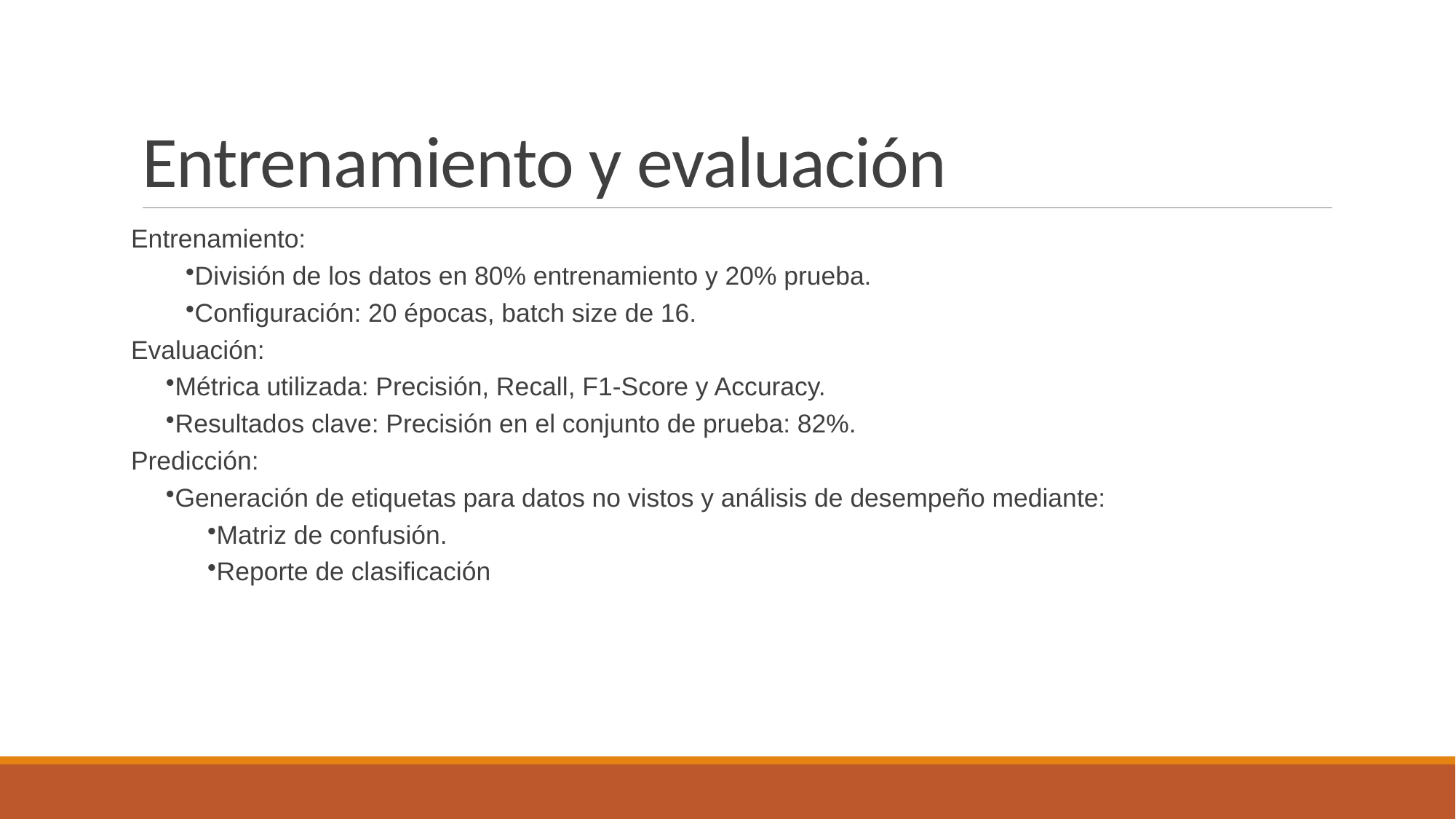

# Entrenamiento y evaluación
Entrenamiento:
División de los datos en 80% entrenamiento y 20% prueba.
Configuración: 20 épocas, batch size de 16.
Evaluación:
Métrica utilizada: Precisión, Recall, F1-Score y Accuracy.
Resultados clave: Precisión en el conjunto de prueba: 82%.
Predicción:
Generación de etiquetas para datos no vistos y análisis de desempeño mediante:
Matriz de confusión.
Reporte de clasificación